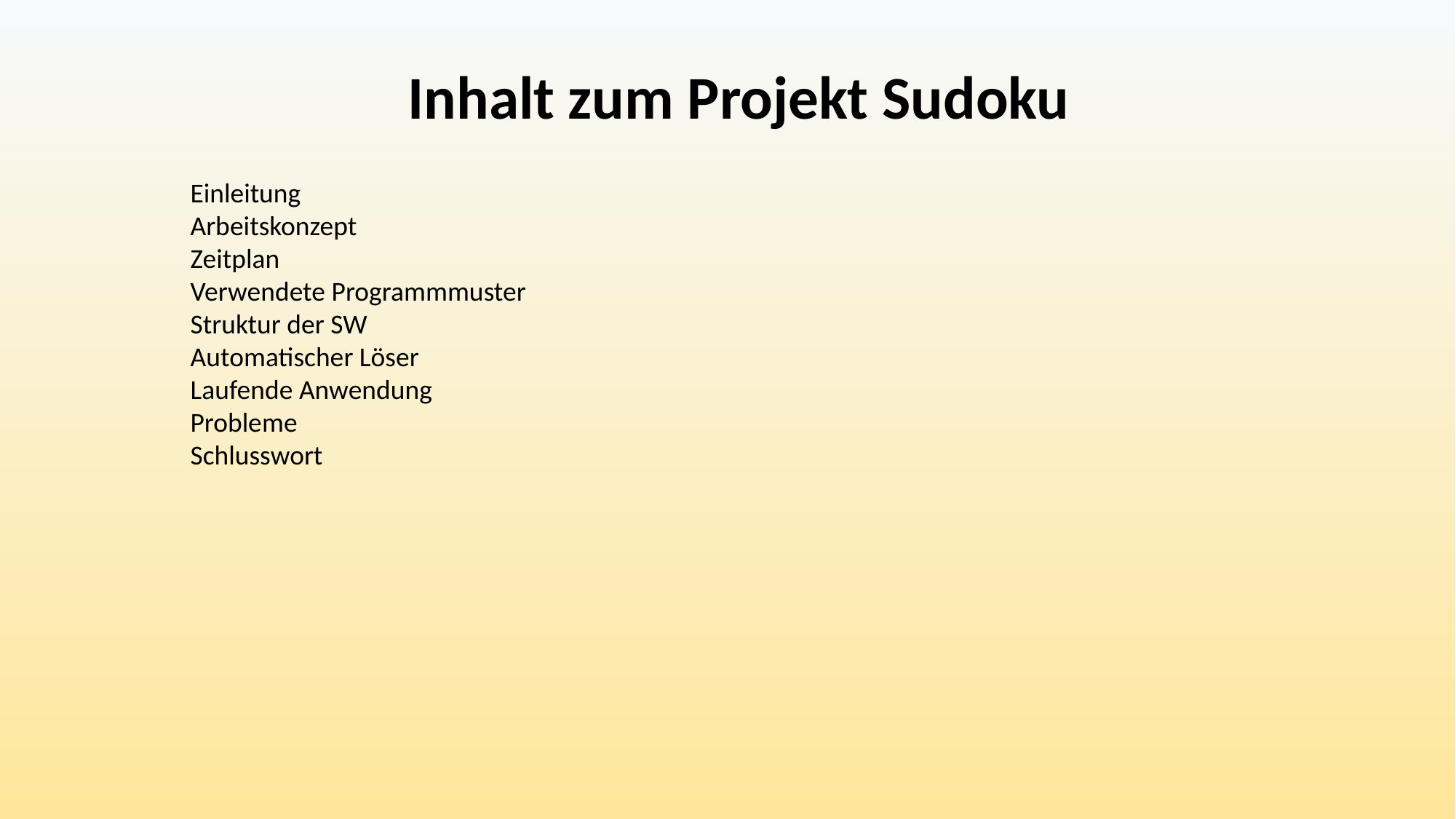

Inhalt zum Projekt Sudoku

Einleitung
Arbeitskonzept
Zeitplan
Verwendete Programmmuster
Struktur der SW
Automatischer Löser
Laufende Anwendung
Probleme
Schlusswort